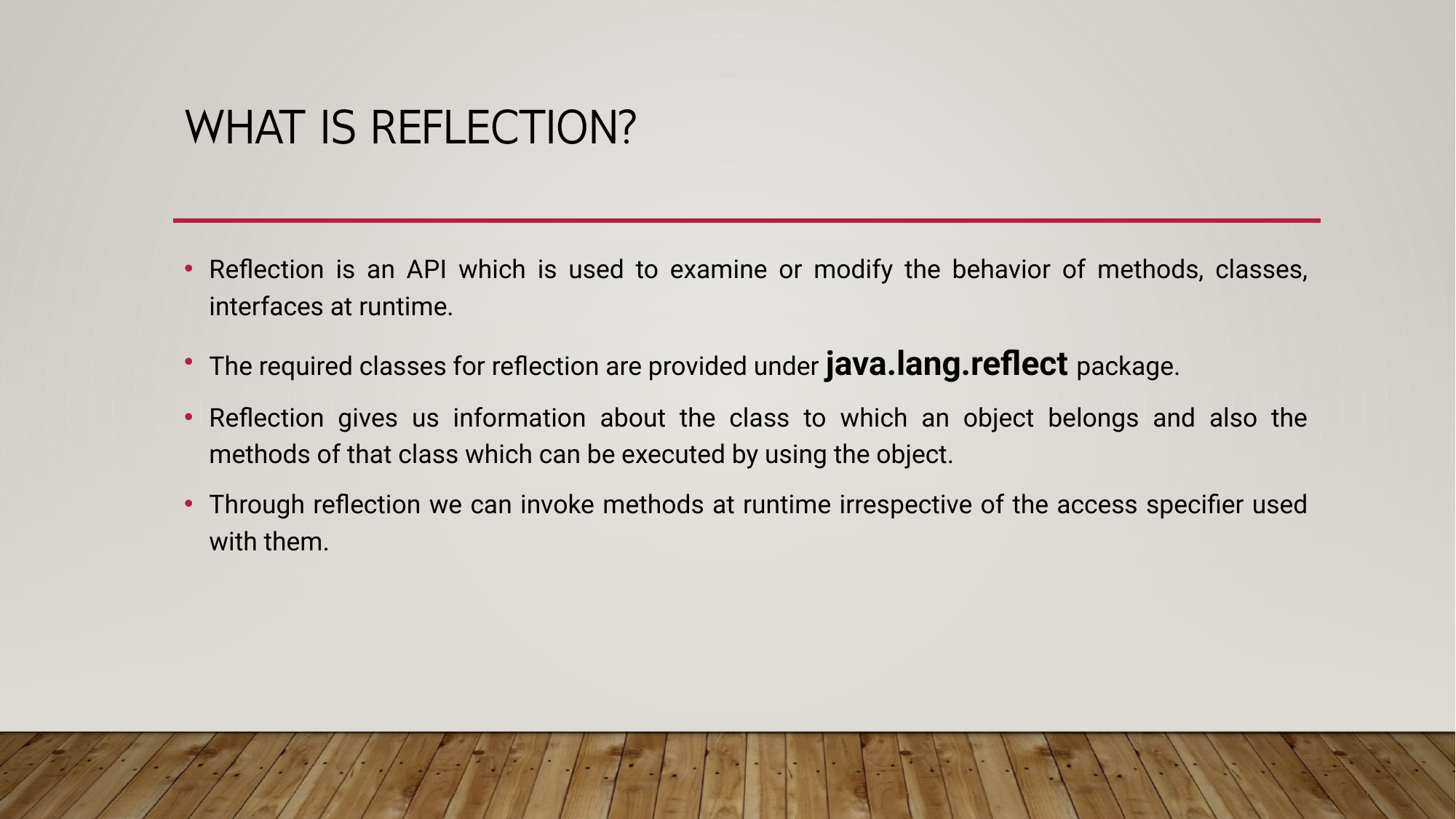

# What is RefLection?
Reflection is an API which is used to examine or modify the behavior of methods, classes, interfaces at runtime.
The required classes for reflection are provided under java.lang.reflect package.
Reflection gives us information about the class to which an object belongs and also the methods of that class which can be executed by using the object.
Through reflection we can invoke methods at runtime irrespective of the access specifier used with them.